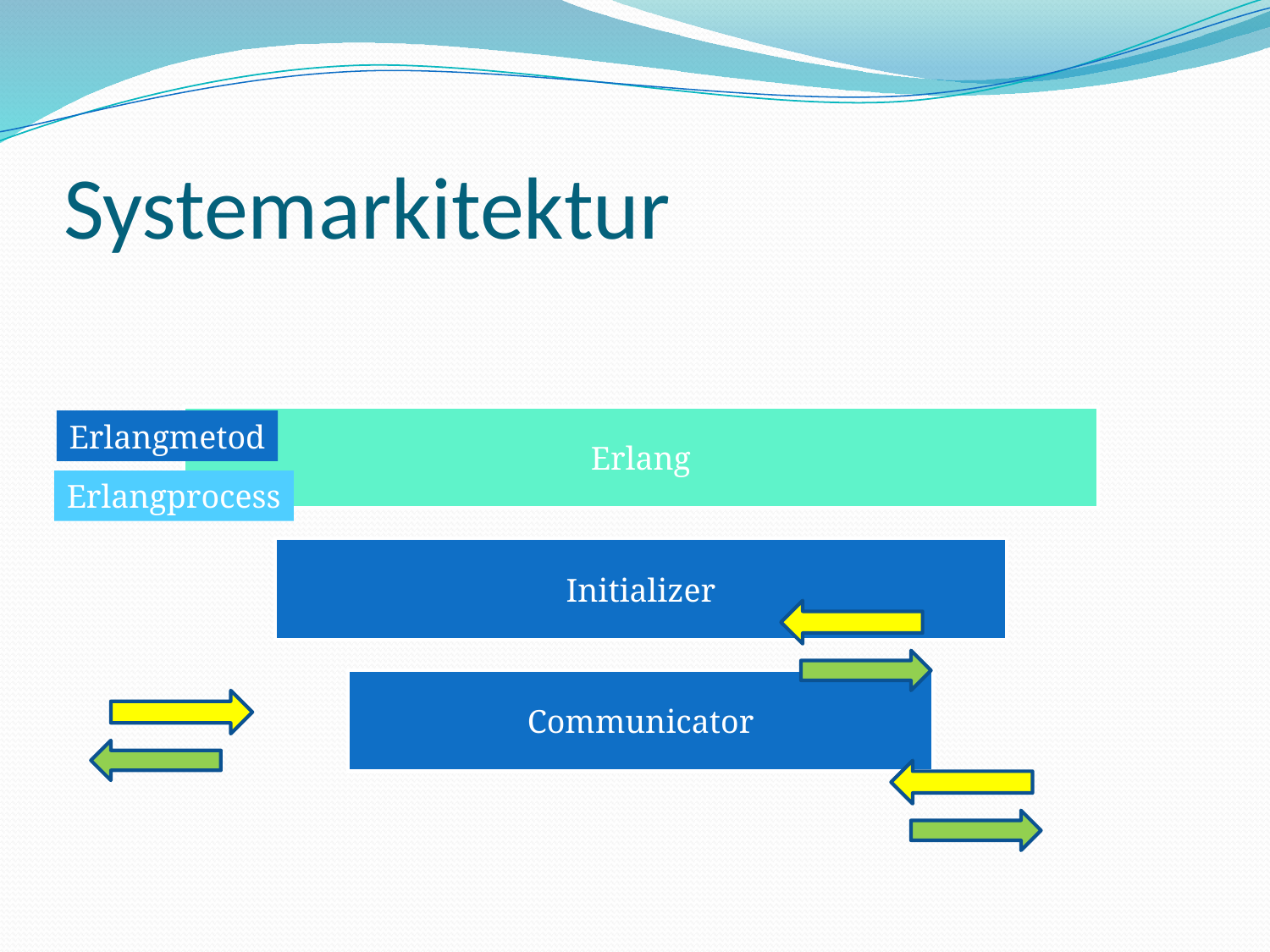

# Systemarkitektur
Erlang
Initializer
Communicator
Erlangmetod
Erlangprocess